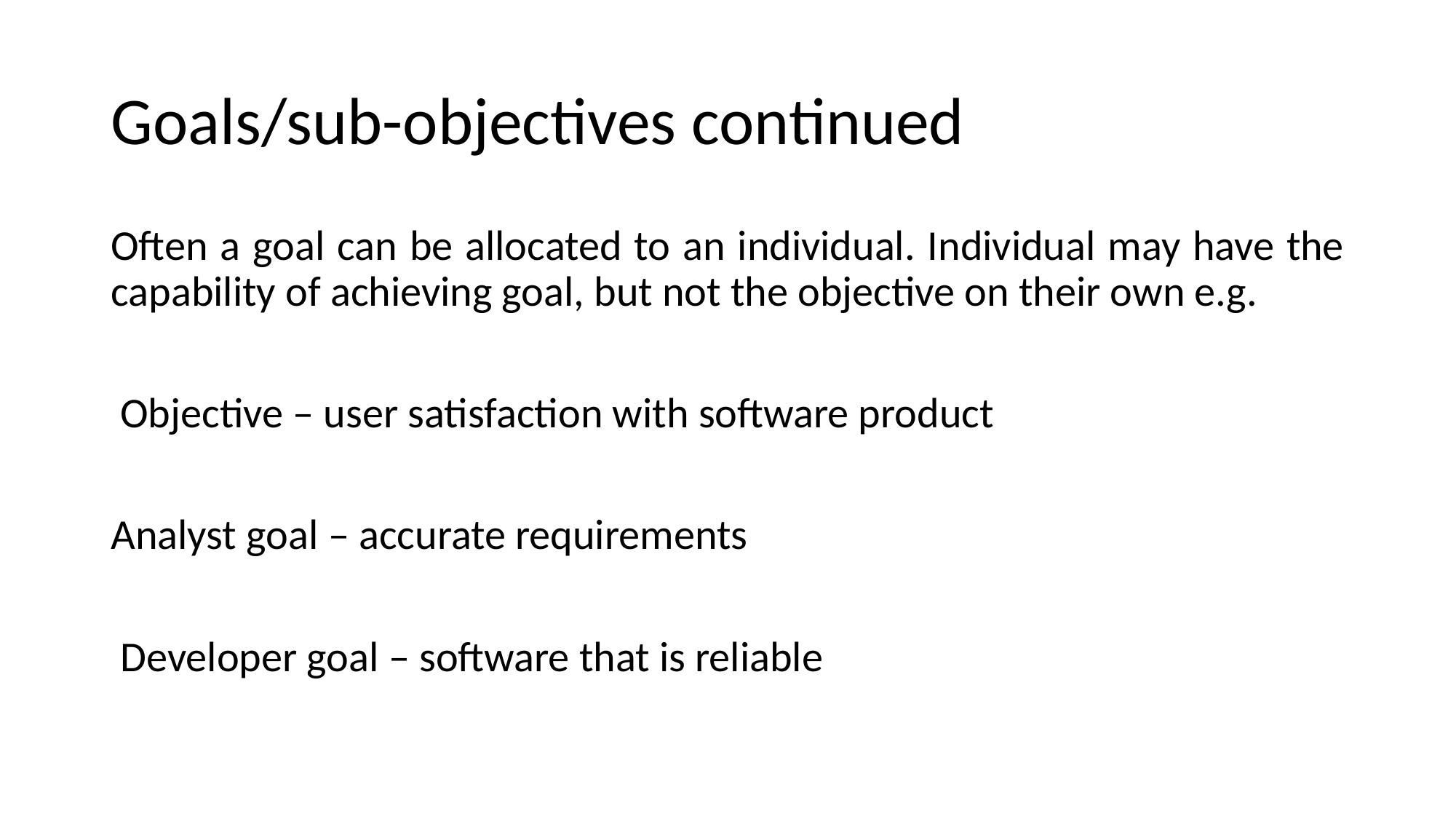

# Goals/sub-objectives continued
Often a goal can be allocated to an individual. Individual may have the capability of achieving goal, but not the objective on their own e.g.

 Objective – user satisfaction with software product

Analyst goal – accurate requirements

 Developer goal – software that is reliable